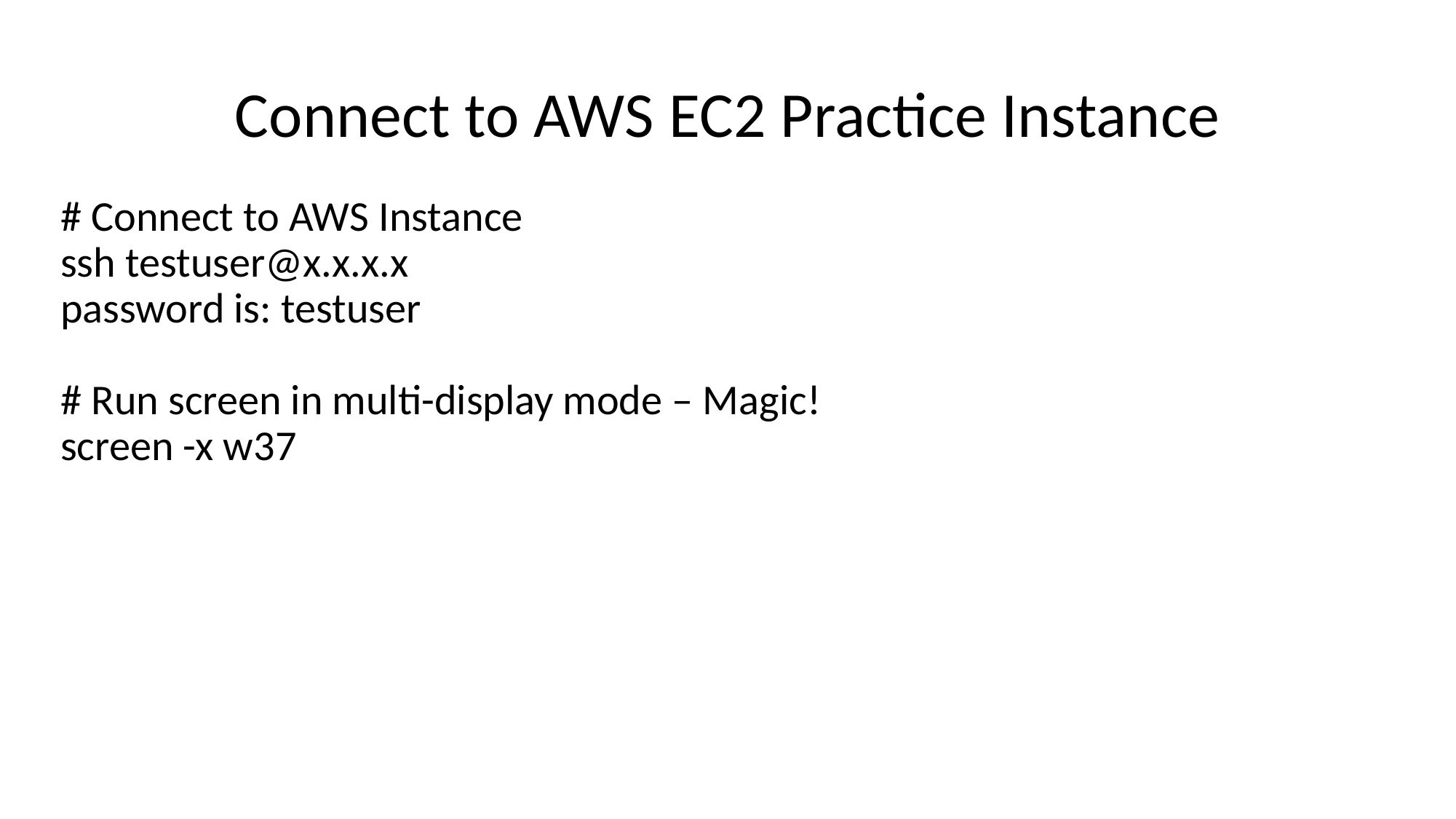

# Connect to AWS EC2 Practice Instance
# Connect to AWS Instance
ssh testuser@x.x.x.x
password is: testuser

# Run screen in multi-display mode – Magic!
screen -x w37